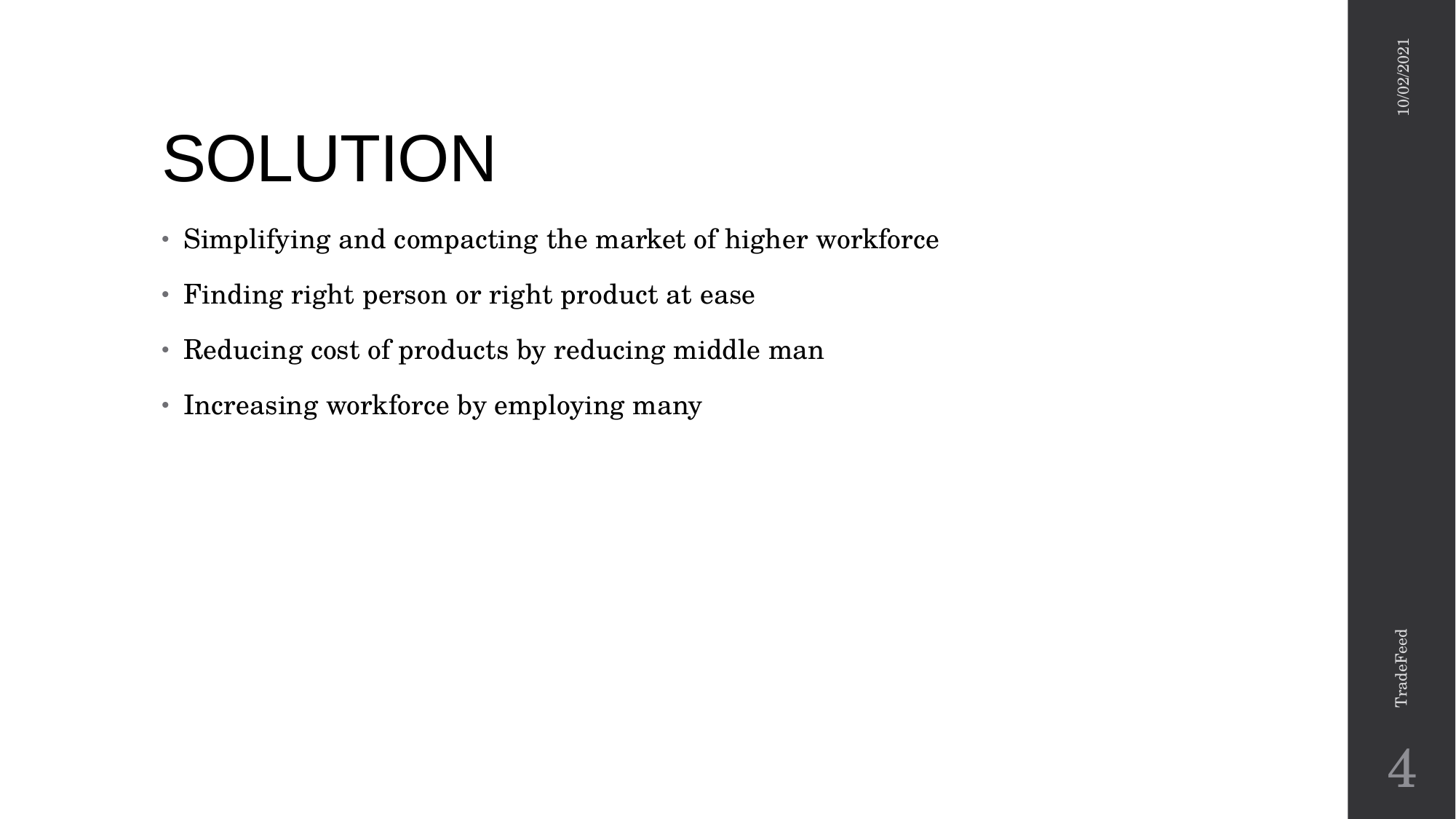

# SOLUTION
10/02/2021
Simplifying and compacting the market of higher workforce
Finding right person or right product at ease
Reducing cost of products by reducing middle man
Increasing workforce by employing many
TradeFeed
4